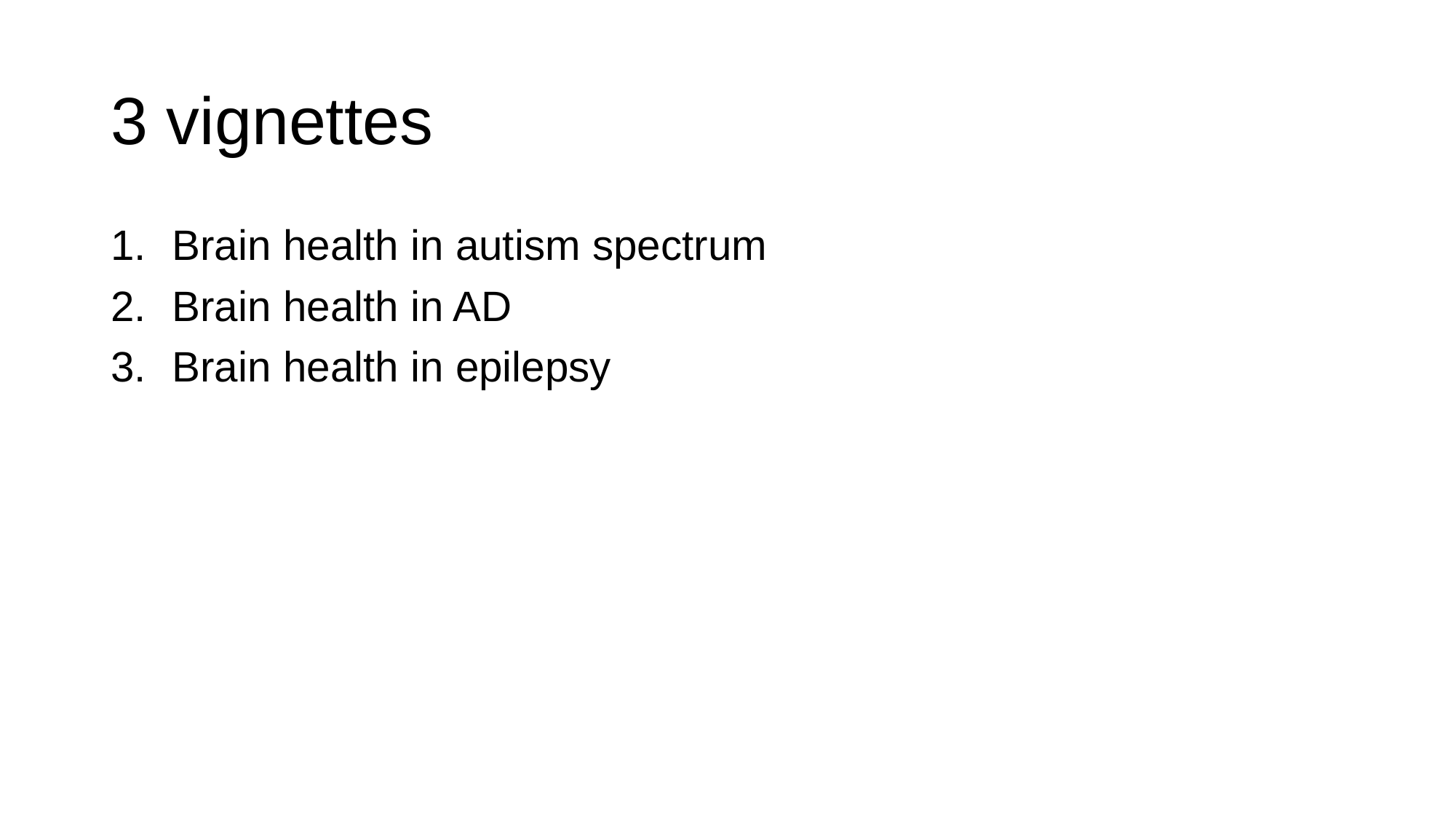

# 3 vignettes
Brain health in autism spectrum
Brain health in AD
Brain health in epilepsy